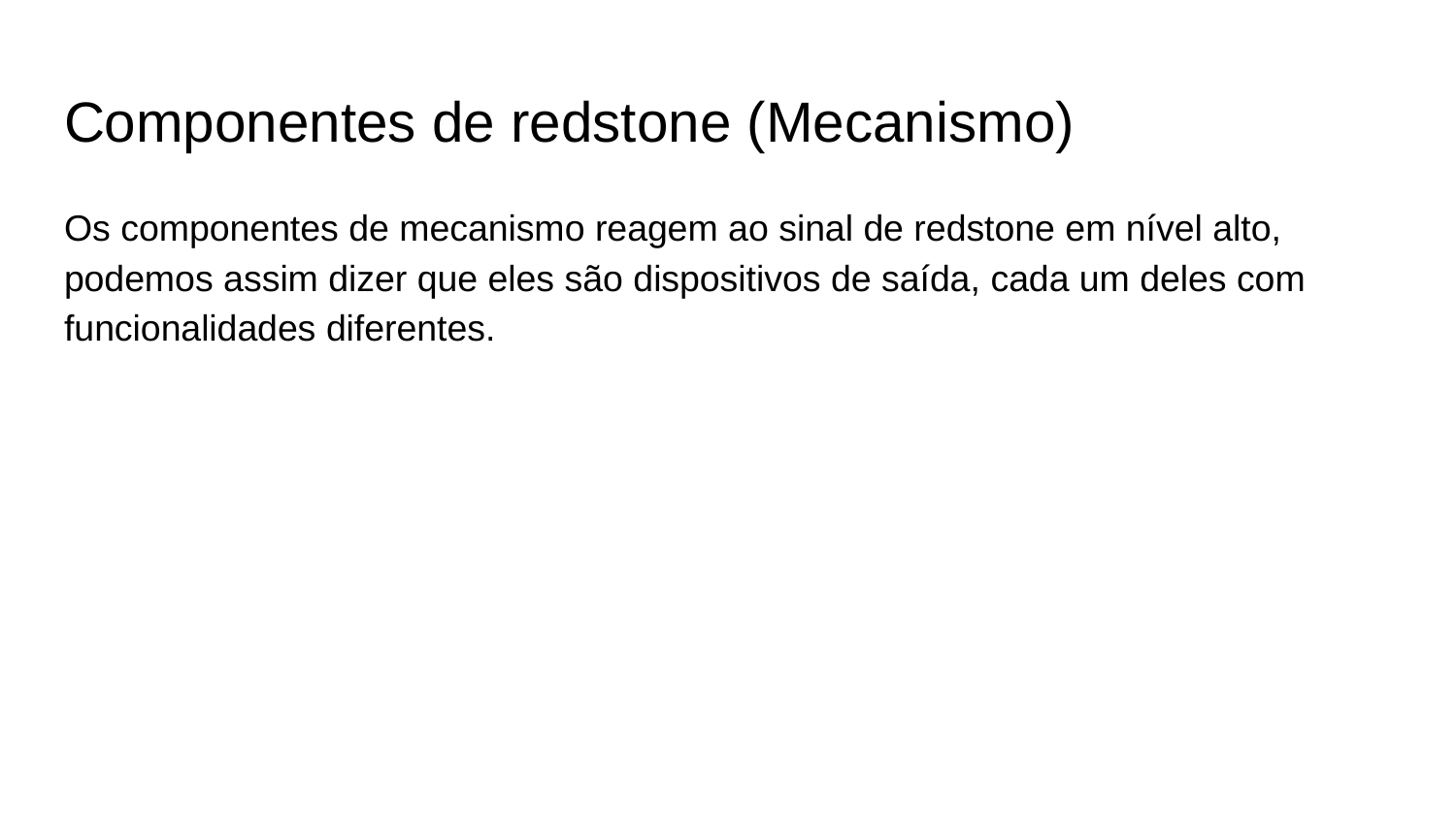

# Componentes de redstone (Mecanismo)

Os componentes de mecanismo reagem ao sinal de redstone em nível alto, podemos assim dizer que eles são dispositivos de saída, cada um deles com funcionalidades diferentes.